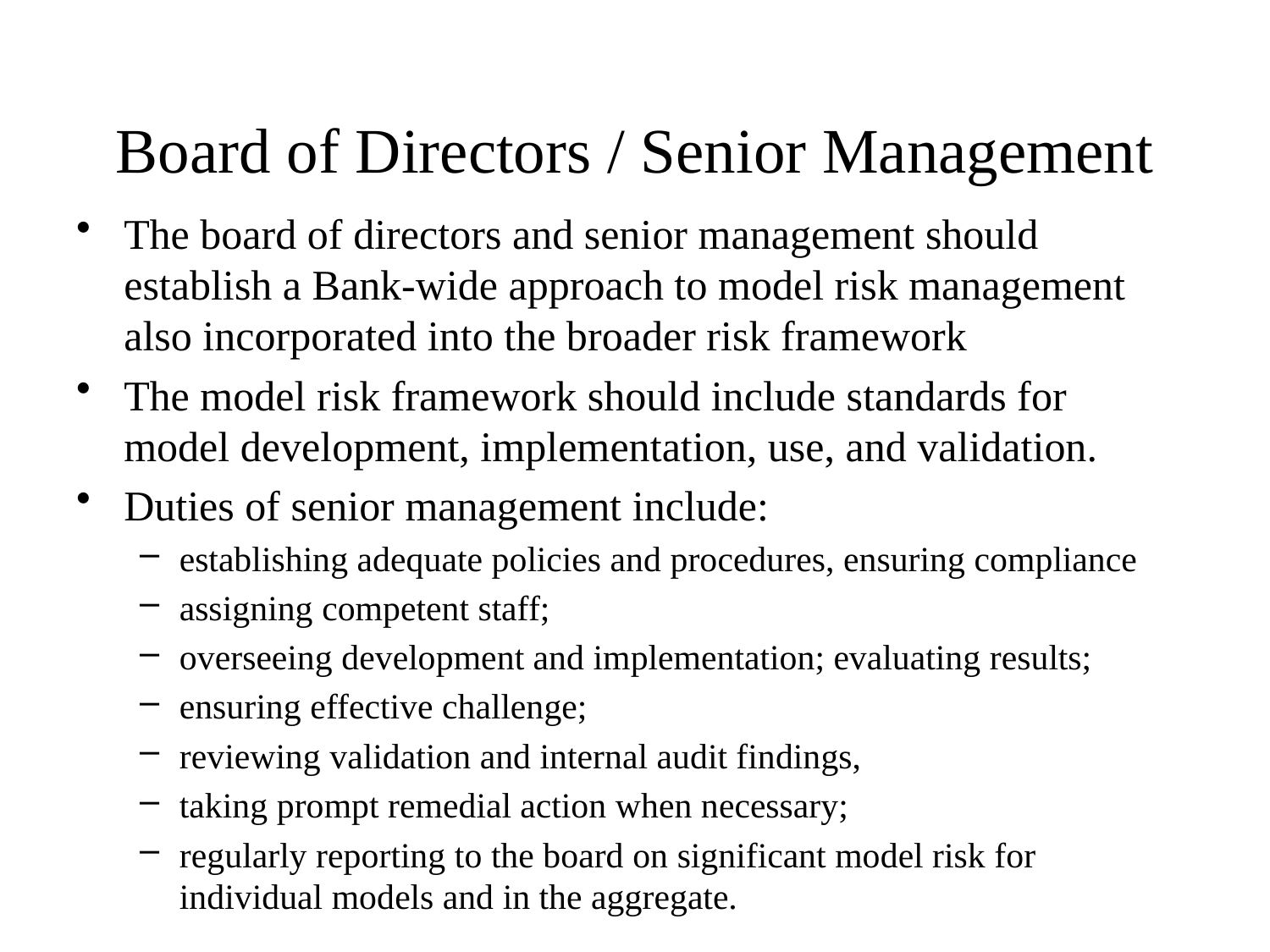

# Board of Directors / Senior Management
The board of directors and senior management should establish a Bank-wide approach to model risk management also incorporated into the broader risk framework
The model risk framework should include standards for model development, implementation, use, and validation.
Duties of senior management include:
establishing adequate policies and procedures, ensuring compliance
assigning competent staff;
overseeing development and implementation; evaluating results;
ensuring effective challenge;
reviewing validation and internal audit findings,
taking prompt remedial action when necessary;
regularly reporting to the board on significant model risk for individual models and in the aggregate.